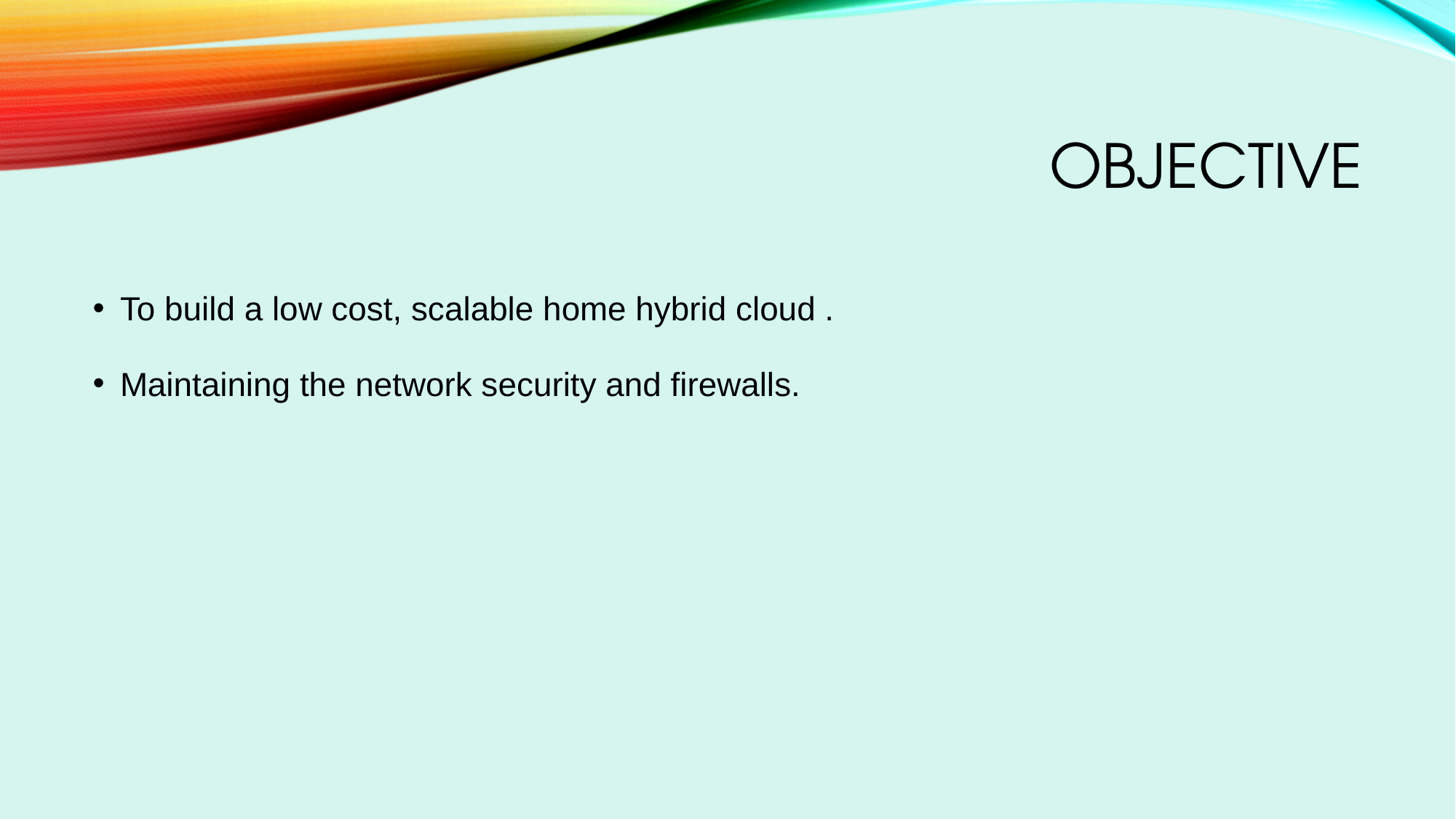

# objective
To build a low cost, scalable home hybrid cloud .
Maintaining the network security and firewalls.